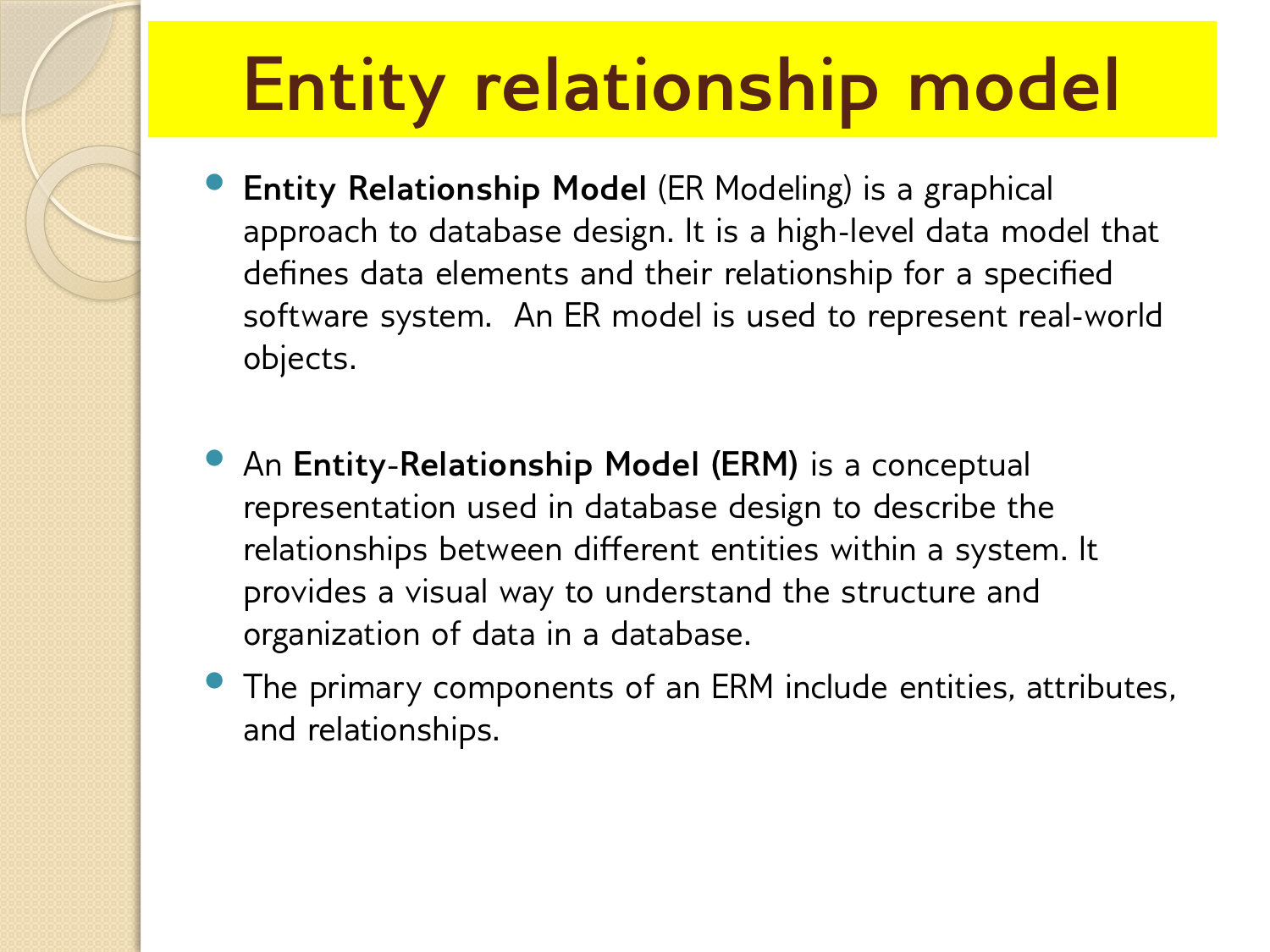

# Entity relationship model
Entity Relationship Model (ER Modeling) is a graphical approach to database design. It is a high-level data model that defines data elements and their relationship for a specified software system.  An ER model is used to represent real-world objects.

An Entity-Relationship Model (ERM) is a conceptual representation used in database design to describe the relationships between different entities within a system. It provides a visual way to understand the structure and organization of data in a database.
The primary components of an ERM include entities, attributes, and relationships.